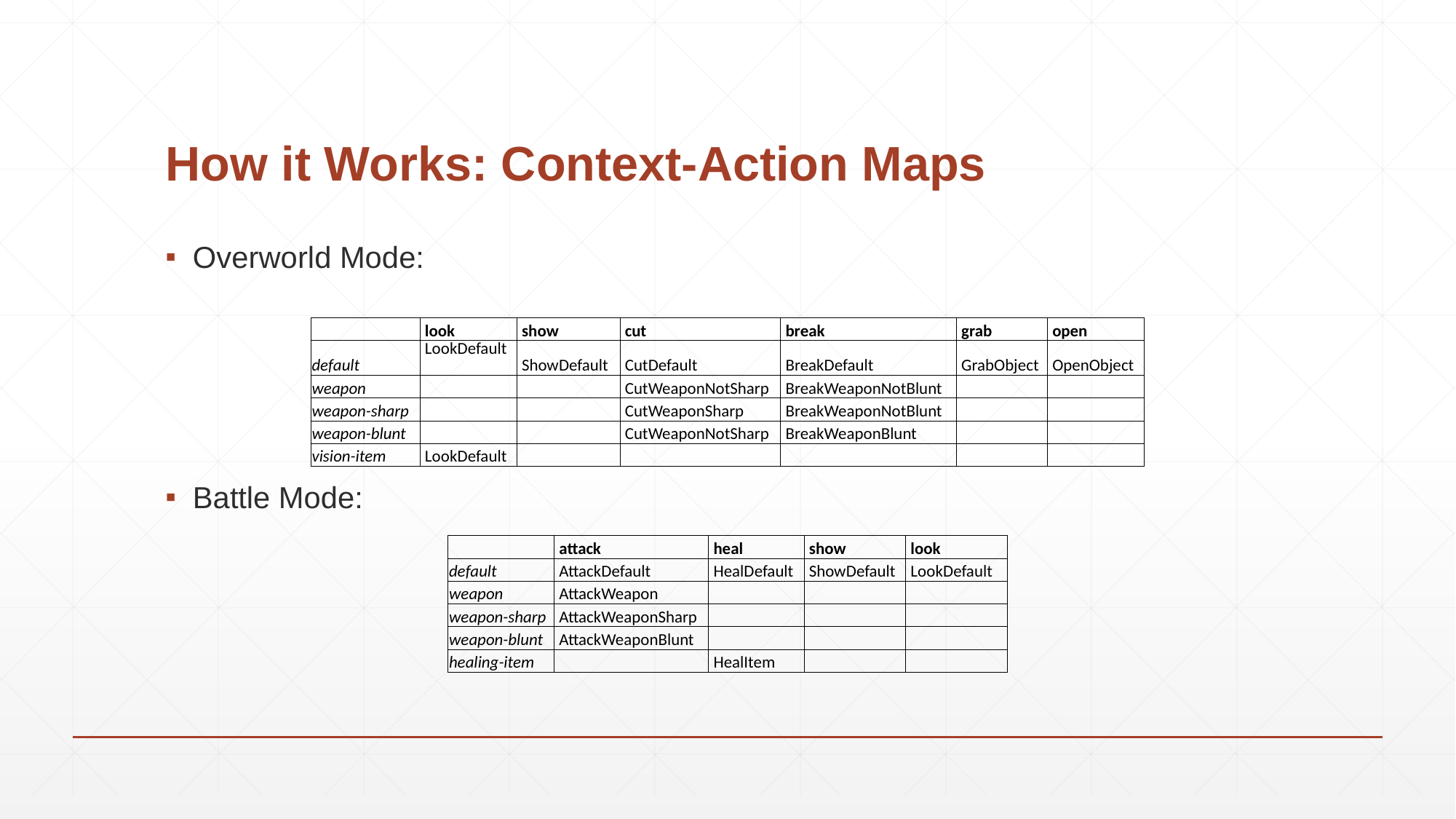

# How it Works: Context-Action Maps
Overworld Mode:

Battle Mode:
|  | look | show | cut | break | grab | open |
| --- | --- | --- | --- | --- | --- | --- |
| default | LookDefault | ShowDefault | CutDefault | BreakDefault | GrabObject | OpenObject |
| weapon |  |  | CutWeaponNotSharp | BreakWeaponNotBlunt |  |  |
| weapon-sharp |  |  | CutWeaponSharp | BreakWeaponNotBlunt |  |  |
| weapon-blunt |  |  | CutWeaponNotSharp | BreakWeaponBlunt |  |  |
| vision-item | LookDefault |  |  |  |  |  |
|  | attack | heal | show | look |
| --- | --- | --- | --- | --- |
| default | AttackDefault | HealDefault | ShowDefault | LookDefault |
| weapon | AttackWeapon |  |  |  |
| weapon-sharp | AttackWeaponSharp |  |  |  |
| weapon-blunt | AttackWeaponBlunt |  |  |  |
| healing-item |  | HealItem |  |  |